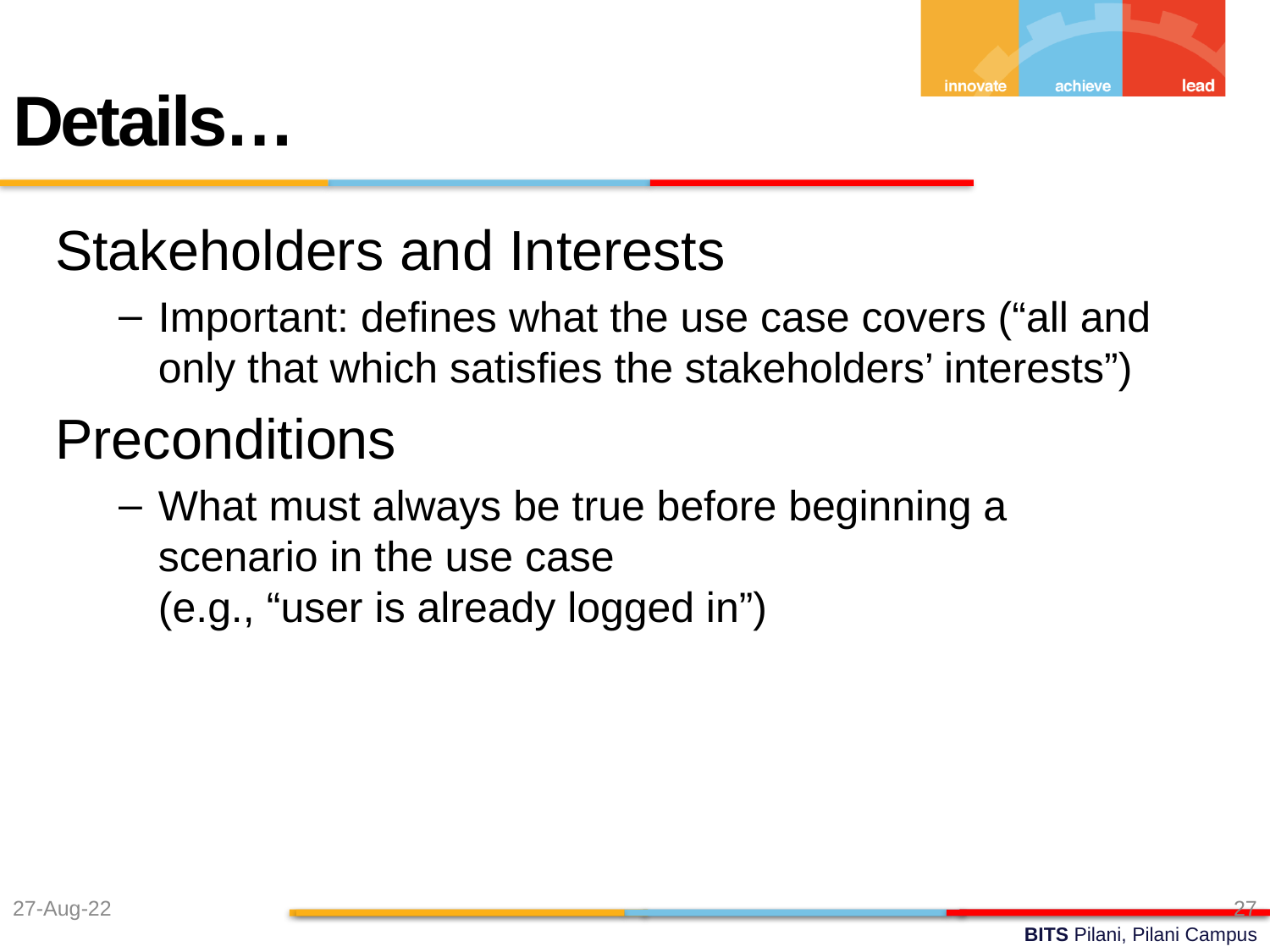

Details…
Stakeholders and Interests
Important: defines what the use case covers (“all and only that which satisfies the stakeholders’ interests”)
Preconditions
What must always be true before beginning a scenario in the use case
(e.g., “user is already logged in”)
27-Aug-22
27